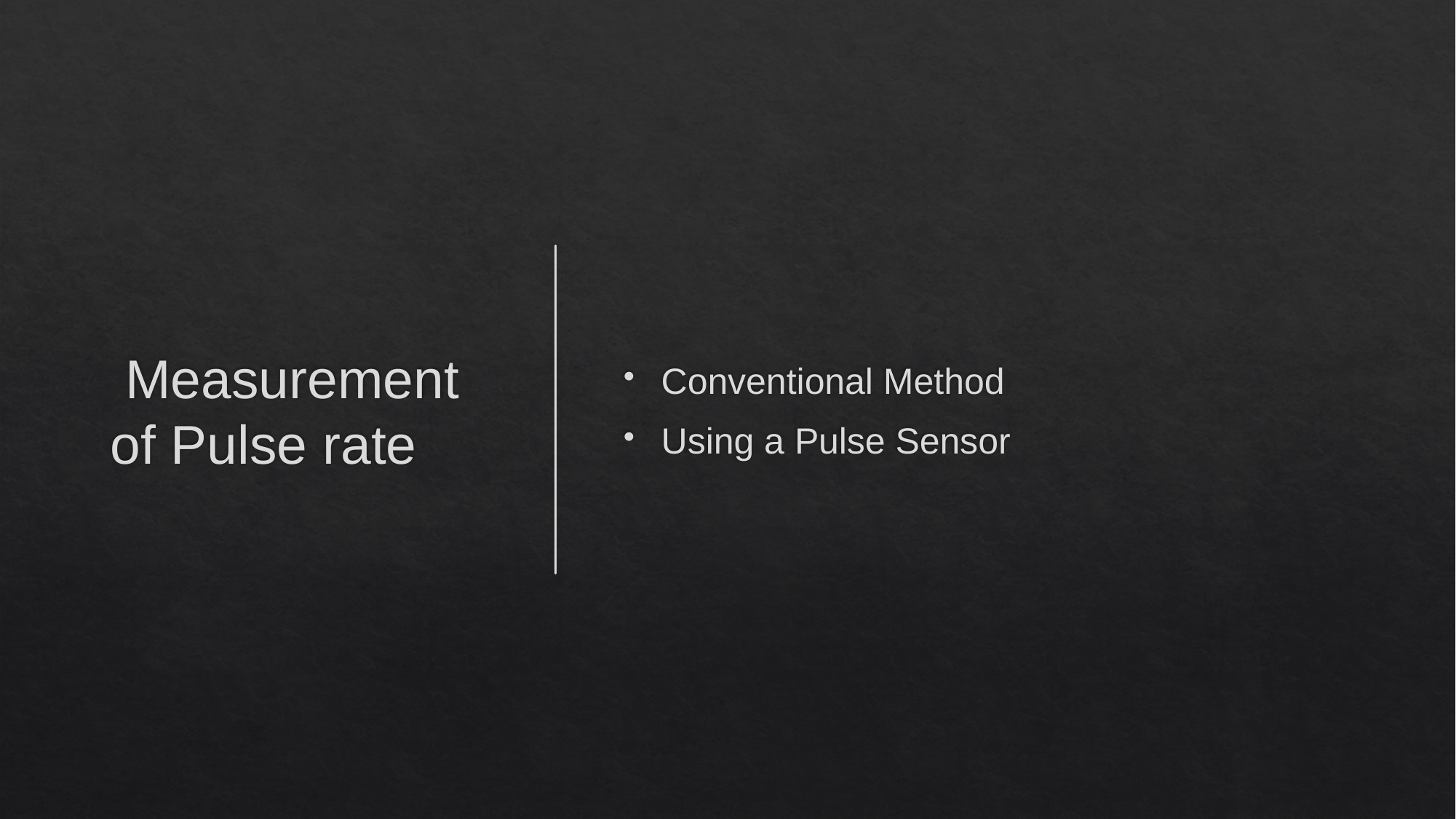

# Measurement of Pulse rate
Conventional Method
Using a Pulse Sensor